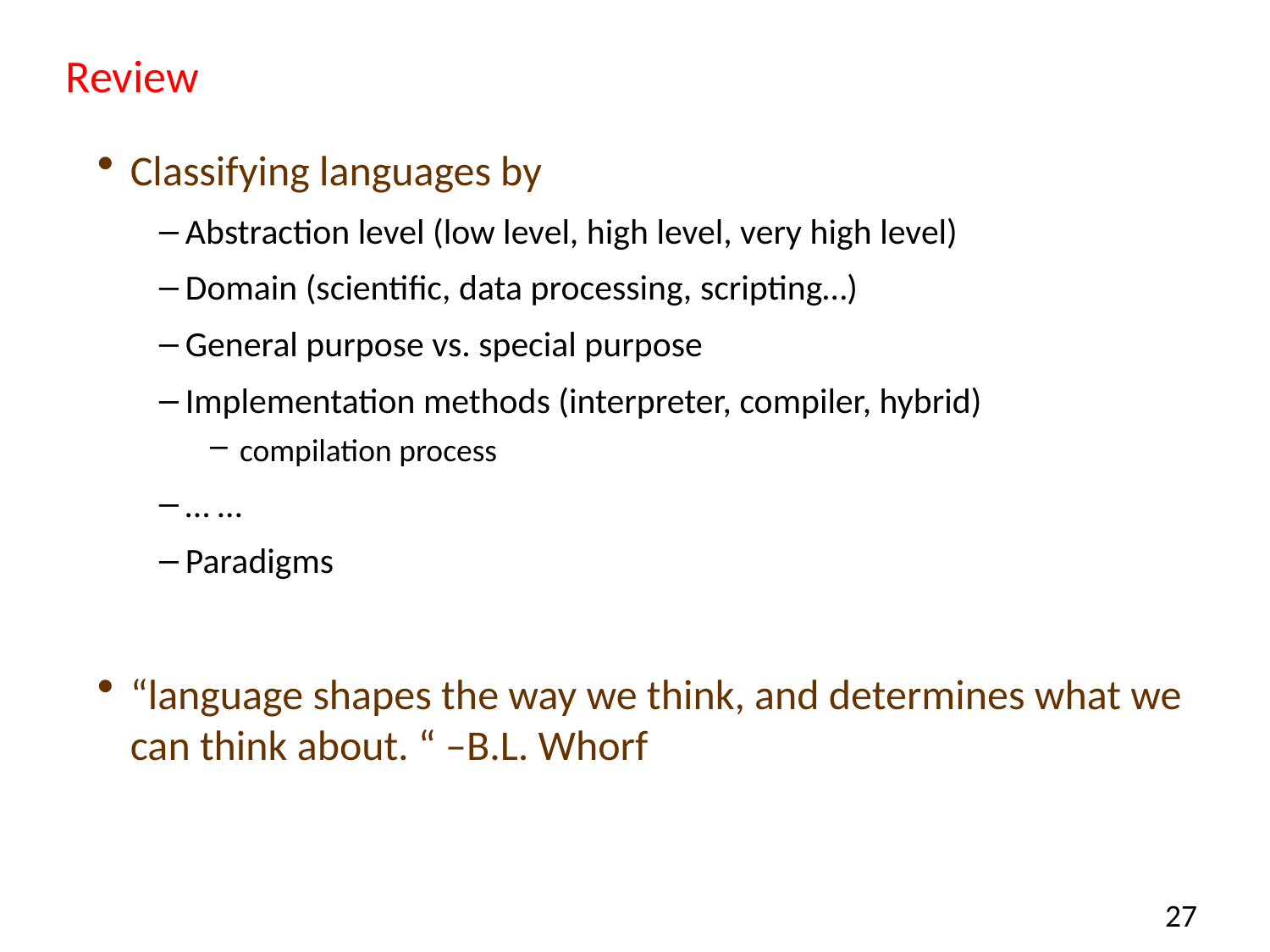

# Review
Classifying languages by
Abstraction level (low level, high level, very high level)
Domain (scientific, data processing, scripting…)
General purpose vs. special purpose
Implementation methods (interpreter, compiler, hybrid)
compilation process
… …
Paradigms

“language shapes the way we think, and determines what we can think about. “ –B.L. Whorf

27